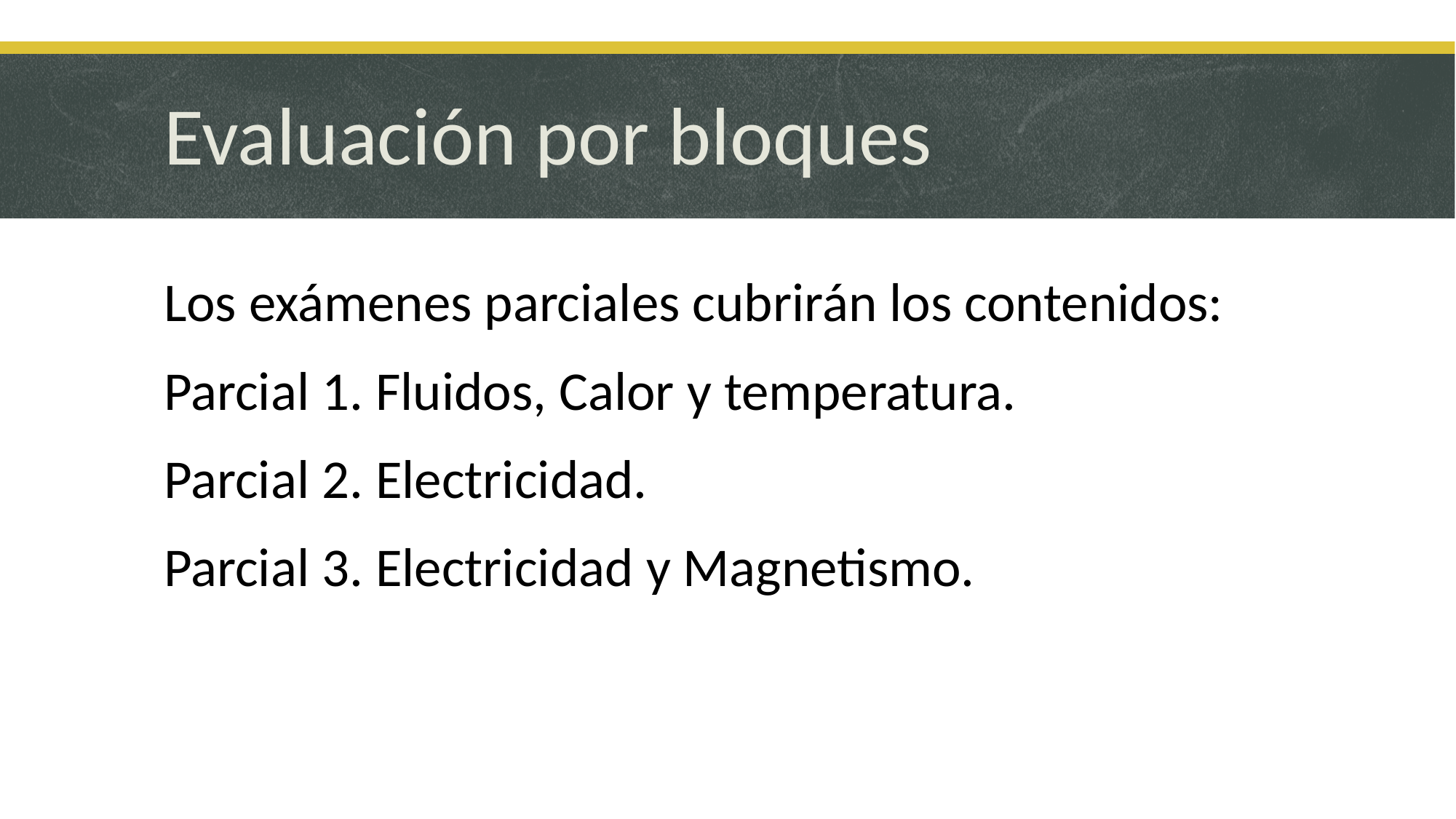

# Evaluación por bloques
Los exámenes parciales cubrirán los contenidos:
Parcial 1. Fluidos, Calor y temperatura.
Parcial 2. Electricidad.
Parcial 3. Electricidad y Magnetismo.